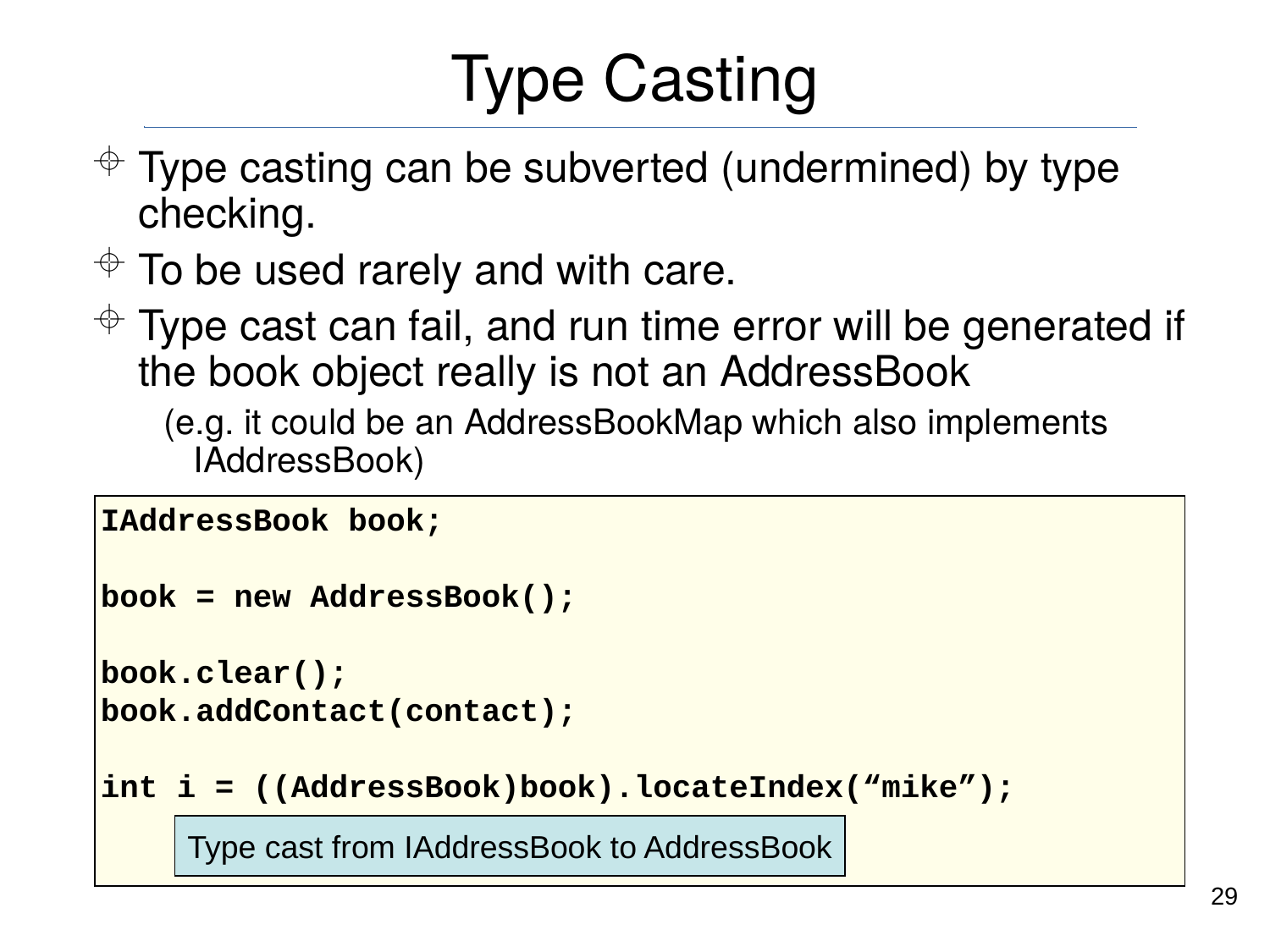

# Type Casting

Type casting can be subverted (undermined) by type checking.
To be used rarely and with care.
Type cast can fail, and run time error will be generated if the book object really is not an AddressBook
 (e.g. it could be an AddressBookMap which also implements IAddressBook)

IAddressBook book;

book = new AddressBook();

book.clear();
book.addContact(contact);

int i = ((AddressBook)book).locateIndex(“mike”);

Type cast from IAddressBook to AddressBook
29